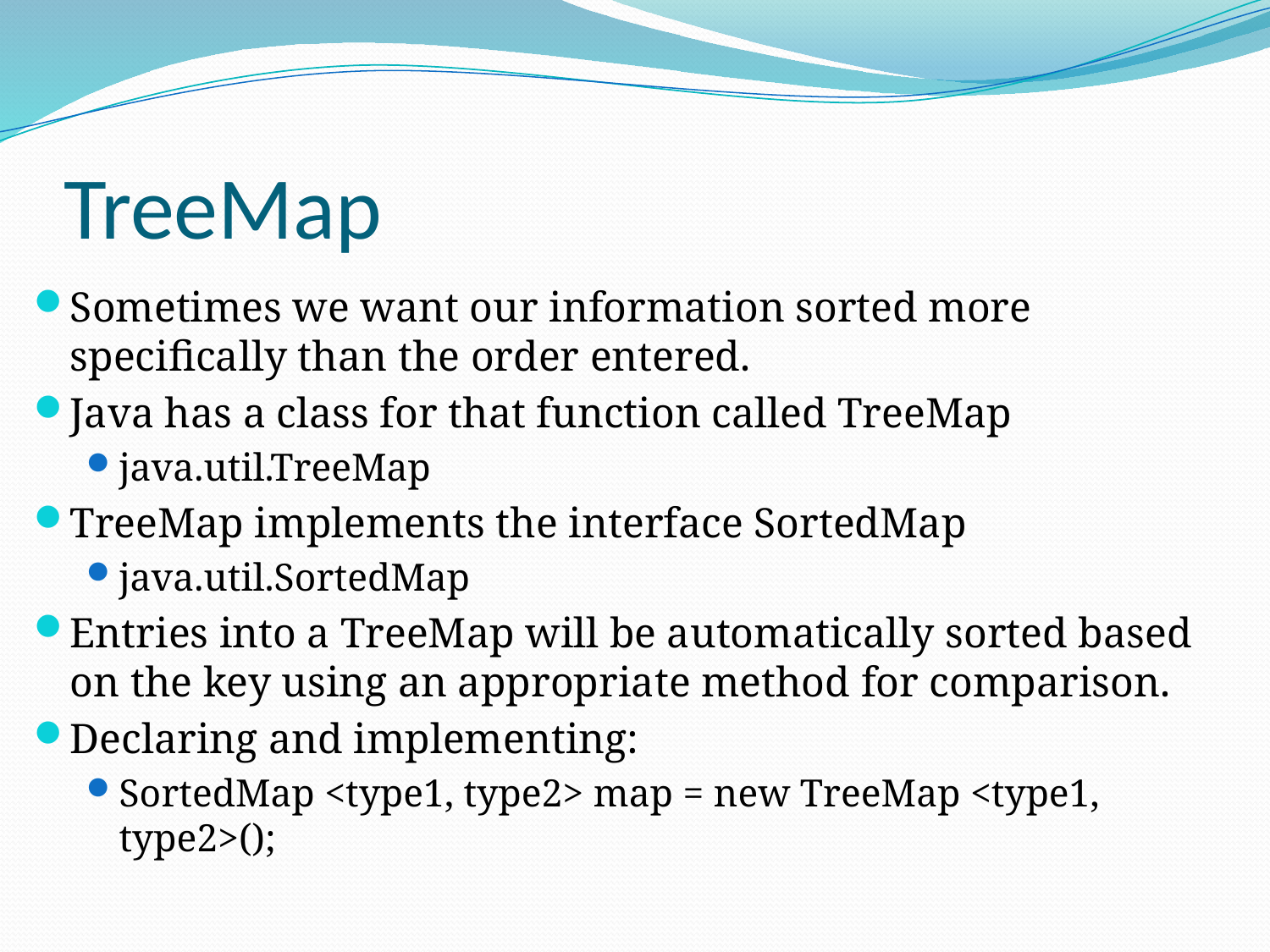

# TreeMap
Sometimes we want our information sorted more specifically than the order entered.
Java has a class for that function called TreeMap
java.util.TreeMap
TreeMap implements the interface SortedMap
java.util.SortedMap
Entries into a TreeMap will be automatically sorted based on the key using an appropriate method for comparison.
Declaring and implementing:
SortedMap <type1, type2> map = new TreeMap <type1, type2>();